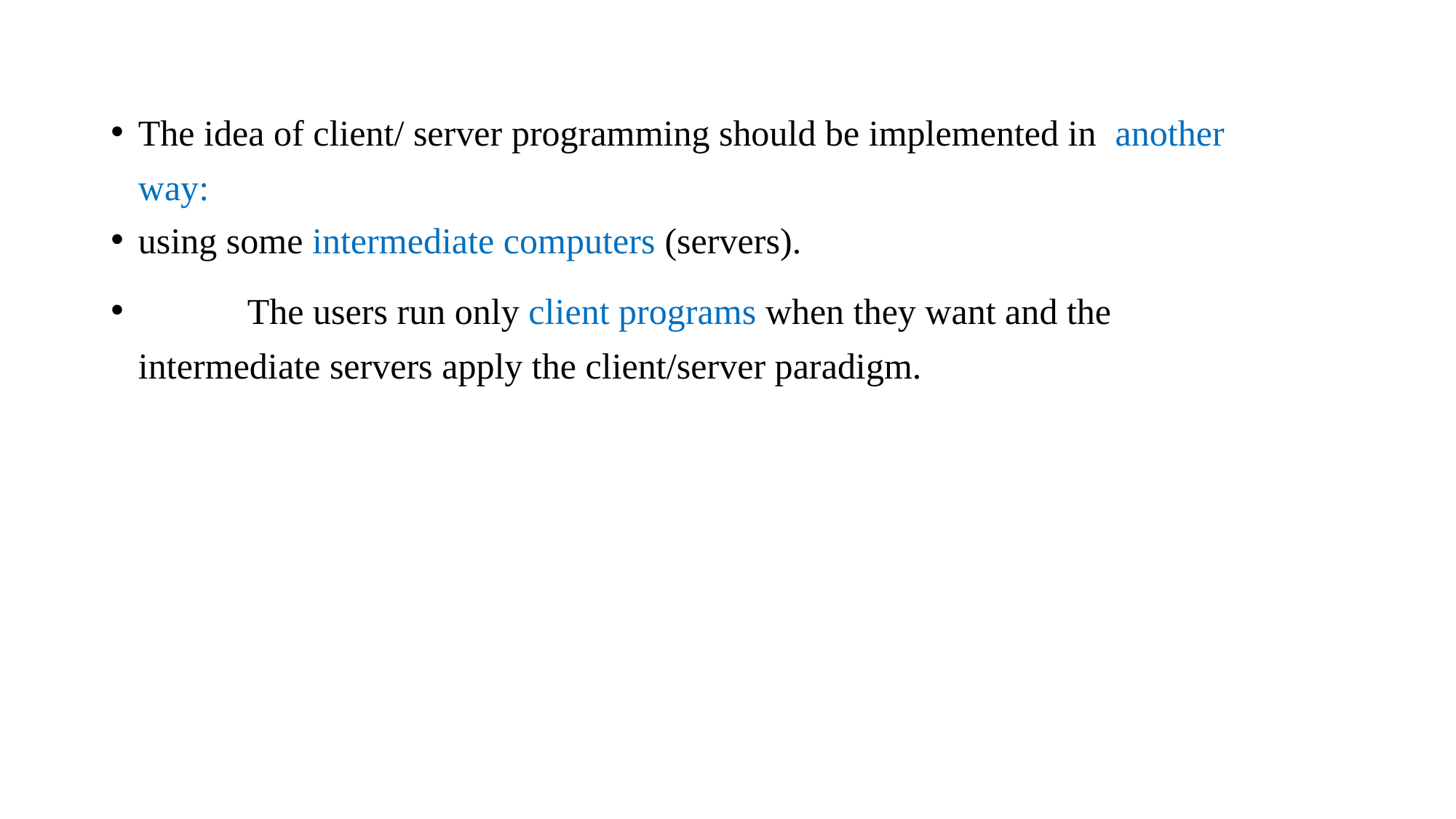

The idea of client/ server programming should be implemented in  another way:
using some intermediate computers (servers).
	The users run only client programs when they want and the  intermediate servers apply the client/server paradigm.